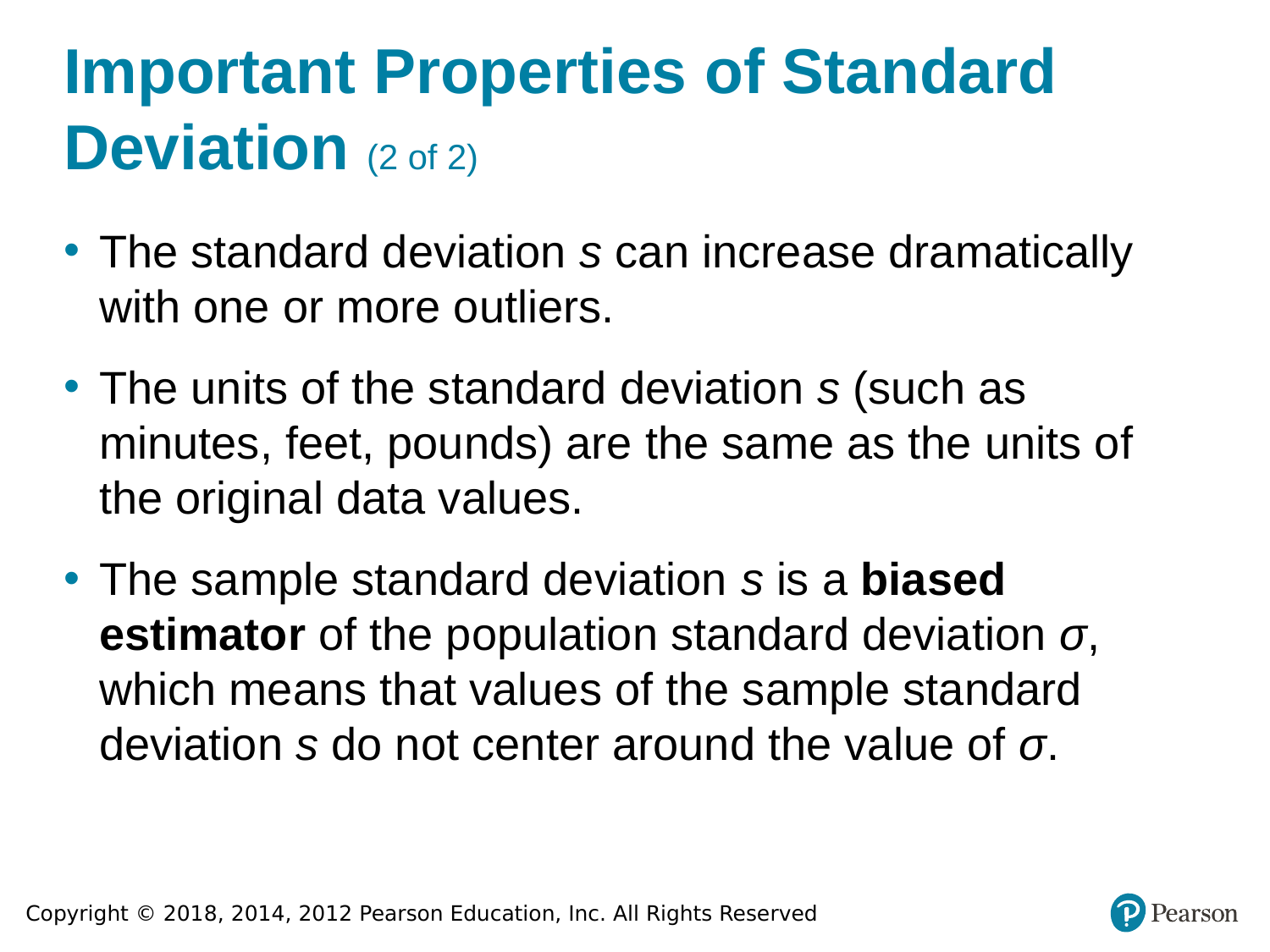

# Important Properties of Standard Deviation (2 of 2)
The standard deviation s can increase dramatically with one or more outliers.
The units of the standard deviation s (such as minutes, feet, pounds) are the same as the units of the original data values.
The sample standard deviation s is a biased estimator of the population standard deviation σ, which means that values of the sample standard deviation s do not center around the value of σ.